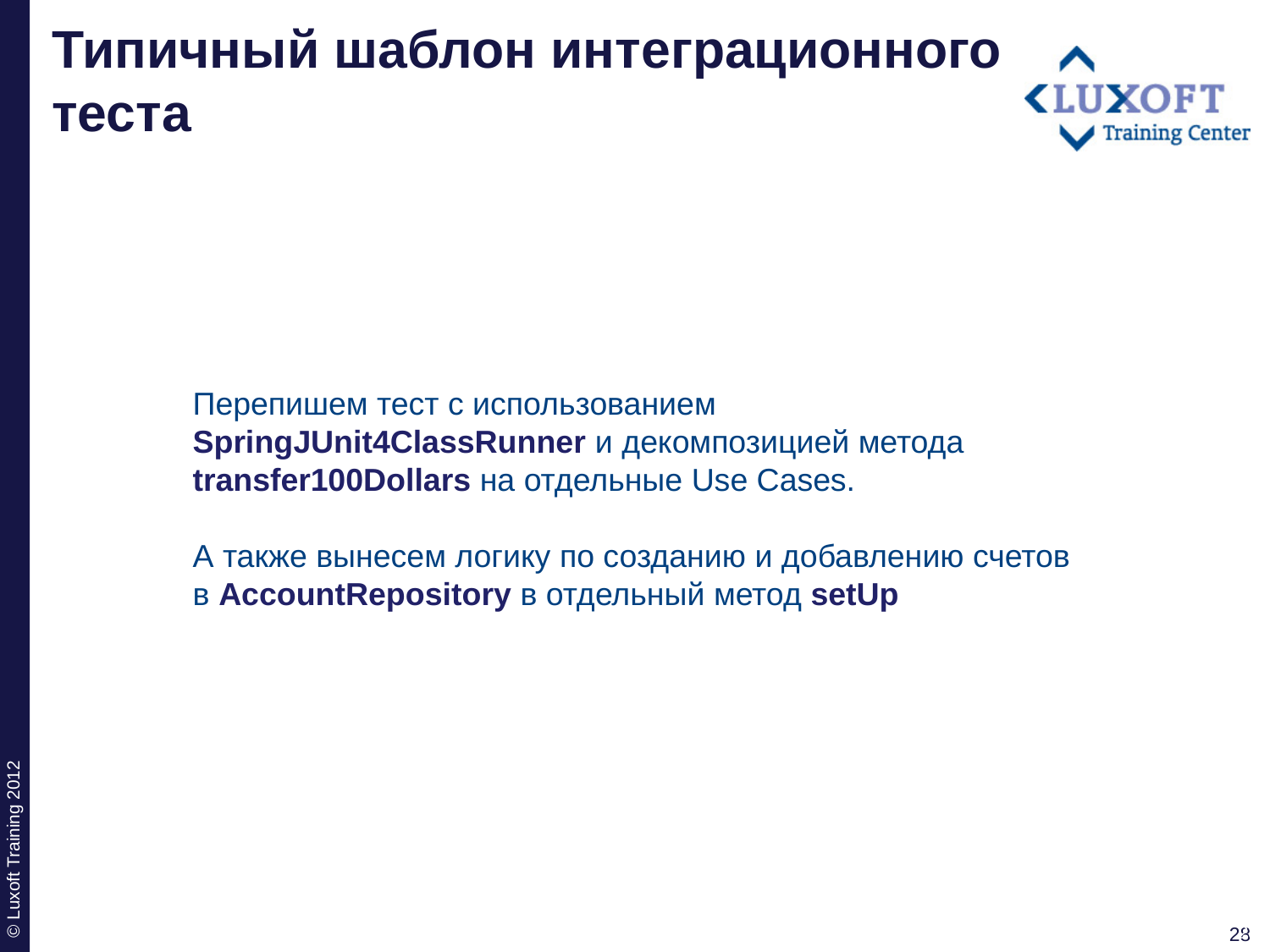

# Типичный шаблон интеграционного теста
Перепишем тест с использованием SpringJUnit4ClassRunner и декомпозицией метода transfer100Dollars на отдельные Use Cases.

А также вынесем логику по созданию и добавлению счетов в AccountRepository в отдельный метод setUp